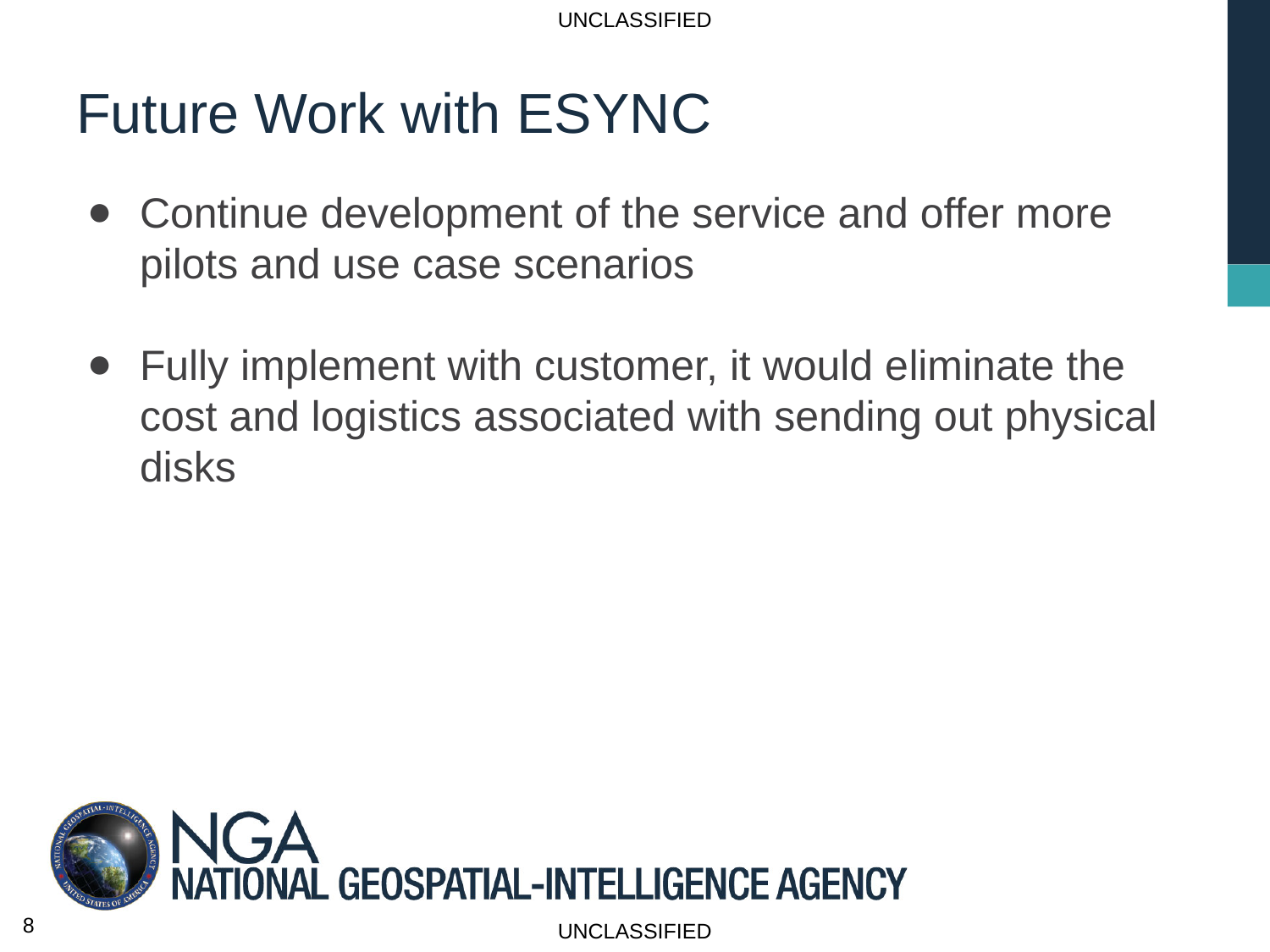

# Future Work with ESYNC
Continue development of the service and offer more pilots and use case scenarios

Fully implement with customer, it would eliminate the cost and logistics associated with sending out physical disks